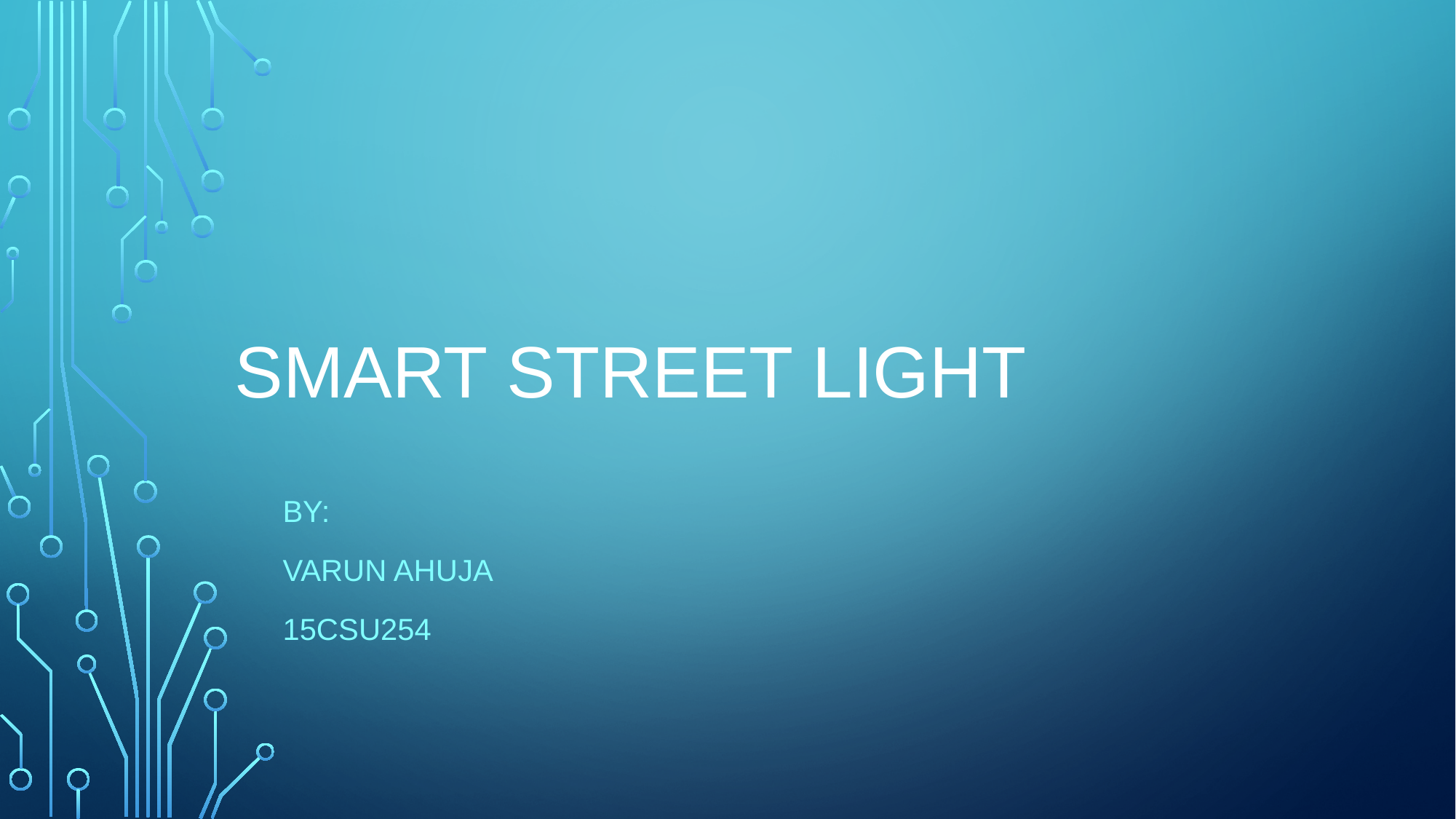

# Smart Street light

By:
Varun ahuja
15csu254